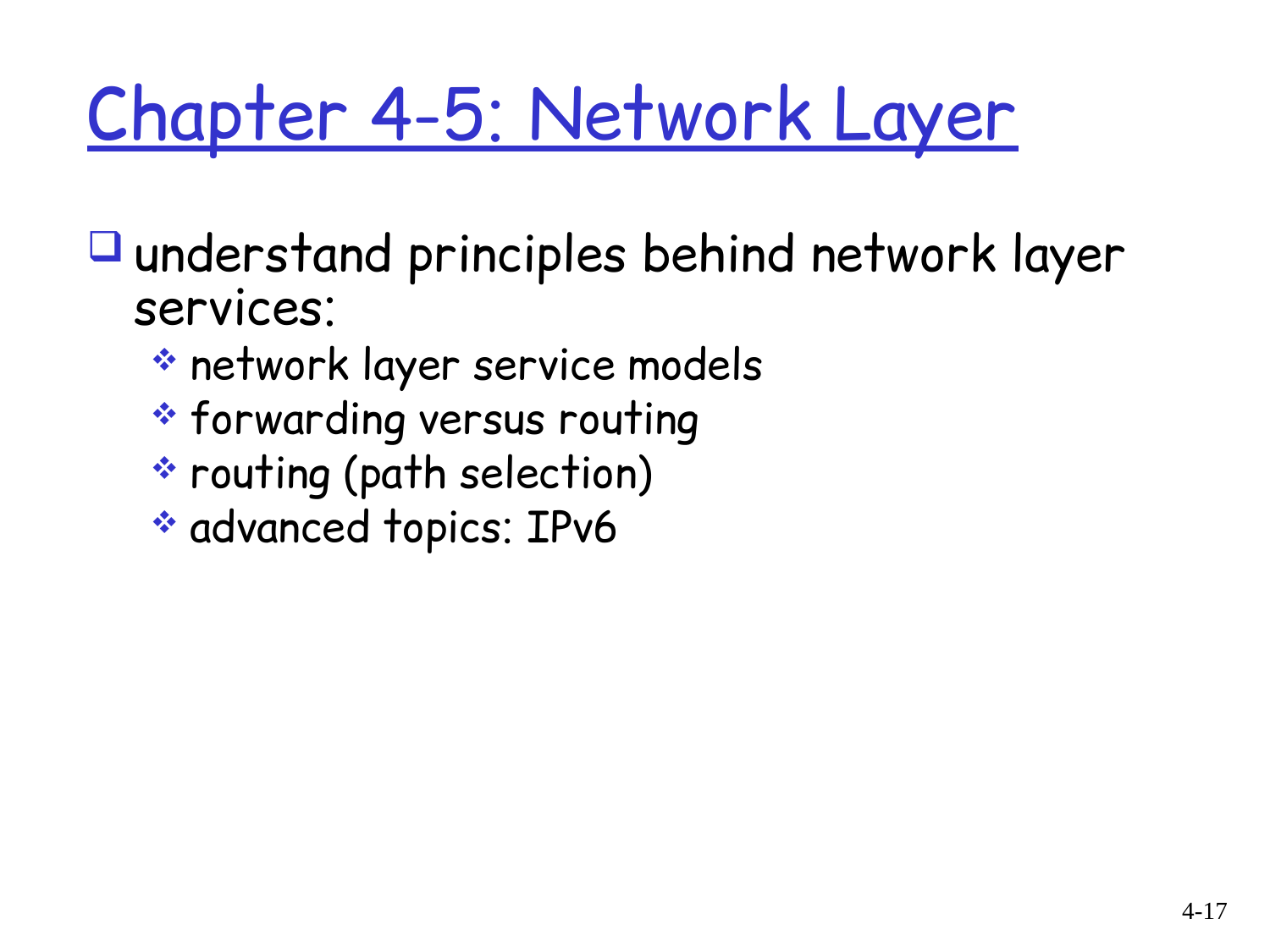

# Chapter 4-5: Network Layer
understand principles behind network layer services:
network layer service models
forwarding versus routing
routing (path selection)
advanced topics: IPv6
4-17